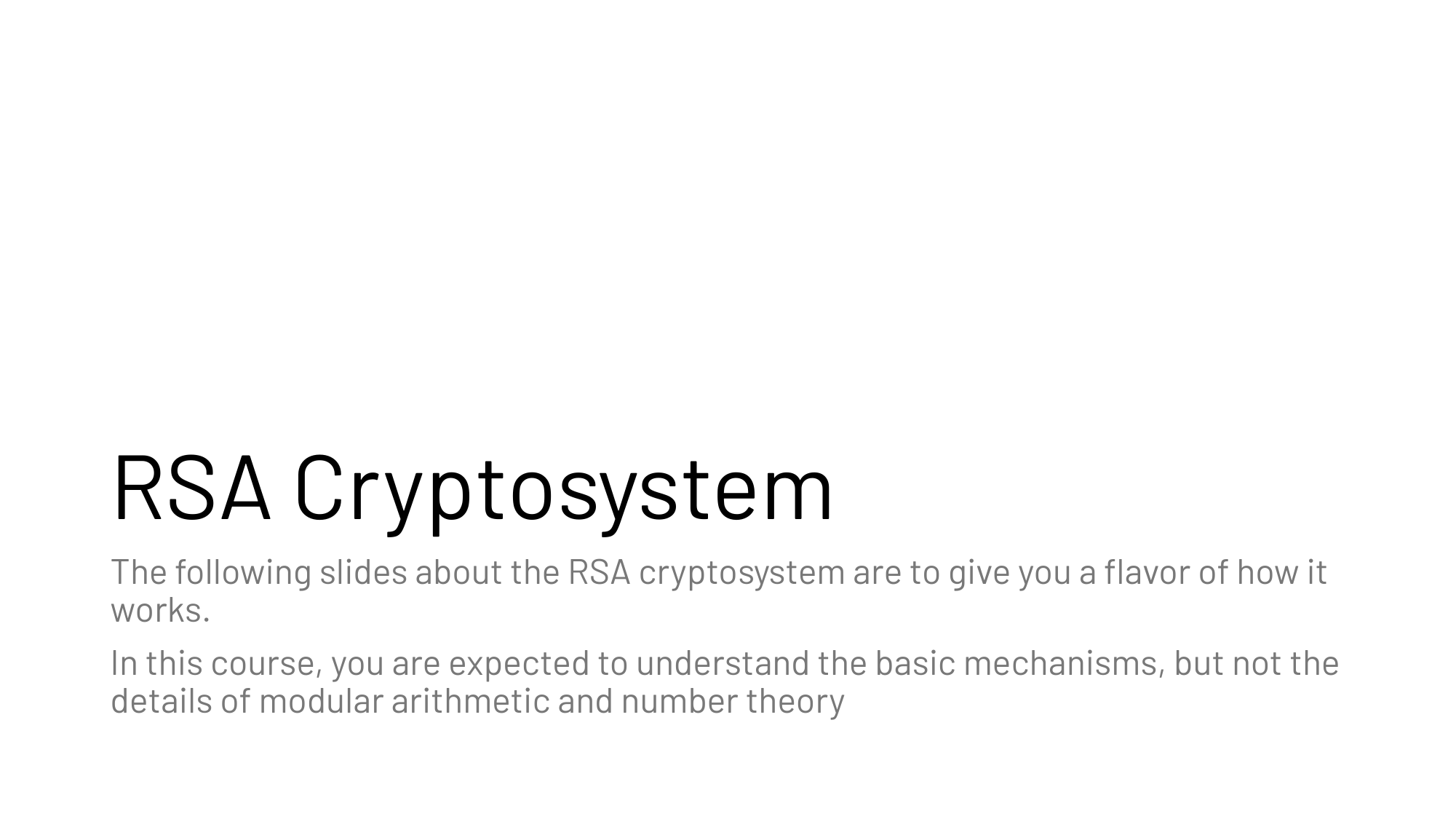

# RSA Cryptosystem
The following slides about the RSA cryptosystem are to give you a flavor of how it works.
In this course, you are expected to understand the basic mechanisms, but not the details of modular arithmetic and number theory